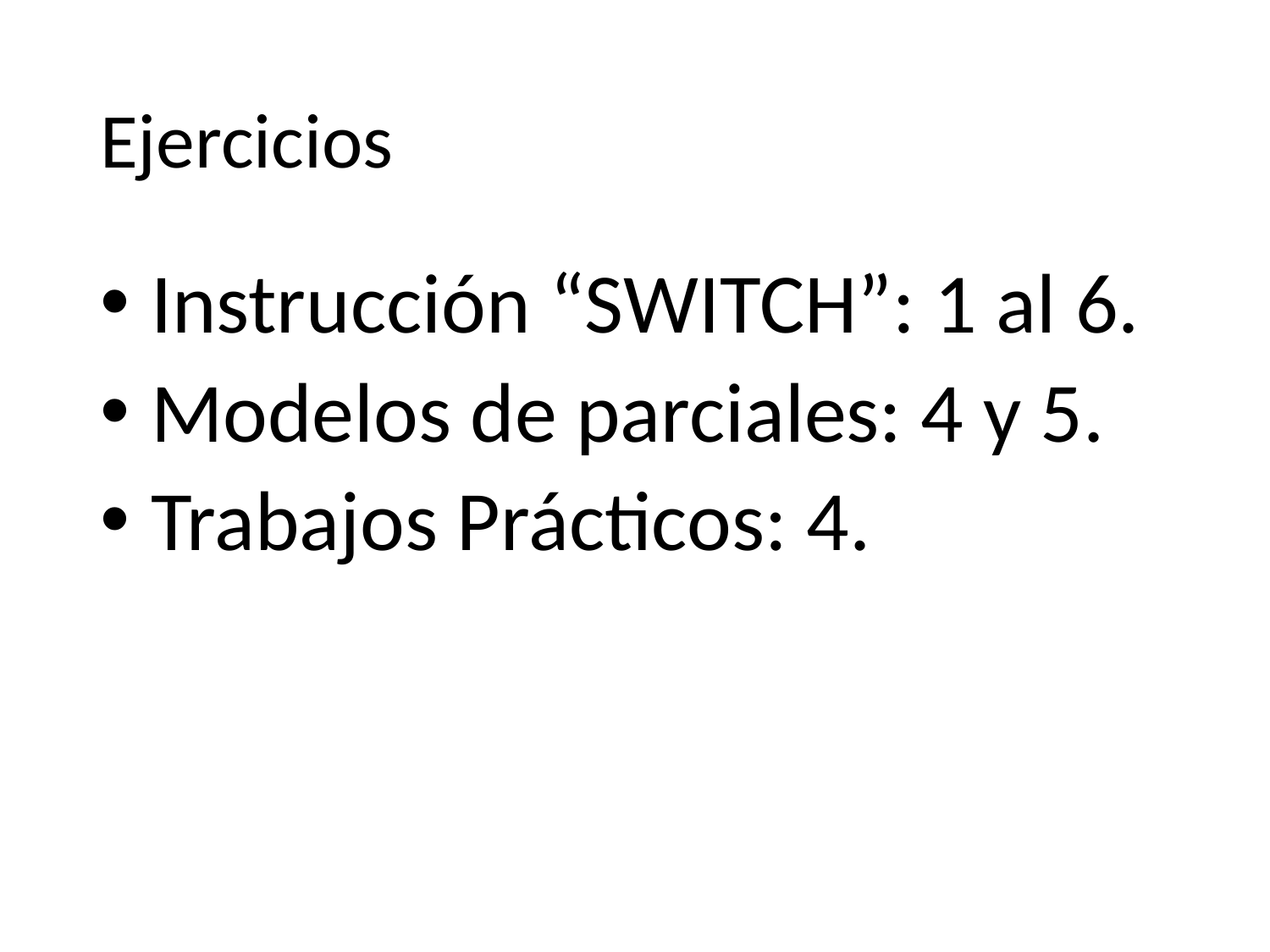

# Ejercicios
 Instrucción “SWITCH”: 1 al 6.
 Modelos de parciales: 4 y 5.
 Trabajos Prácticos: 4.